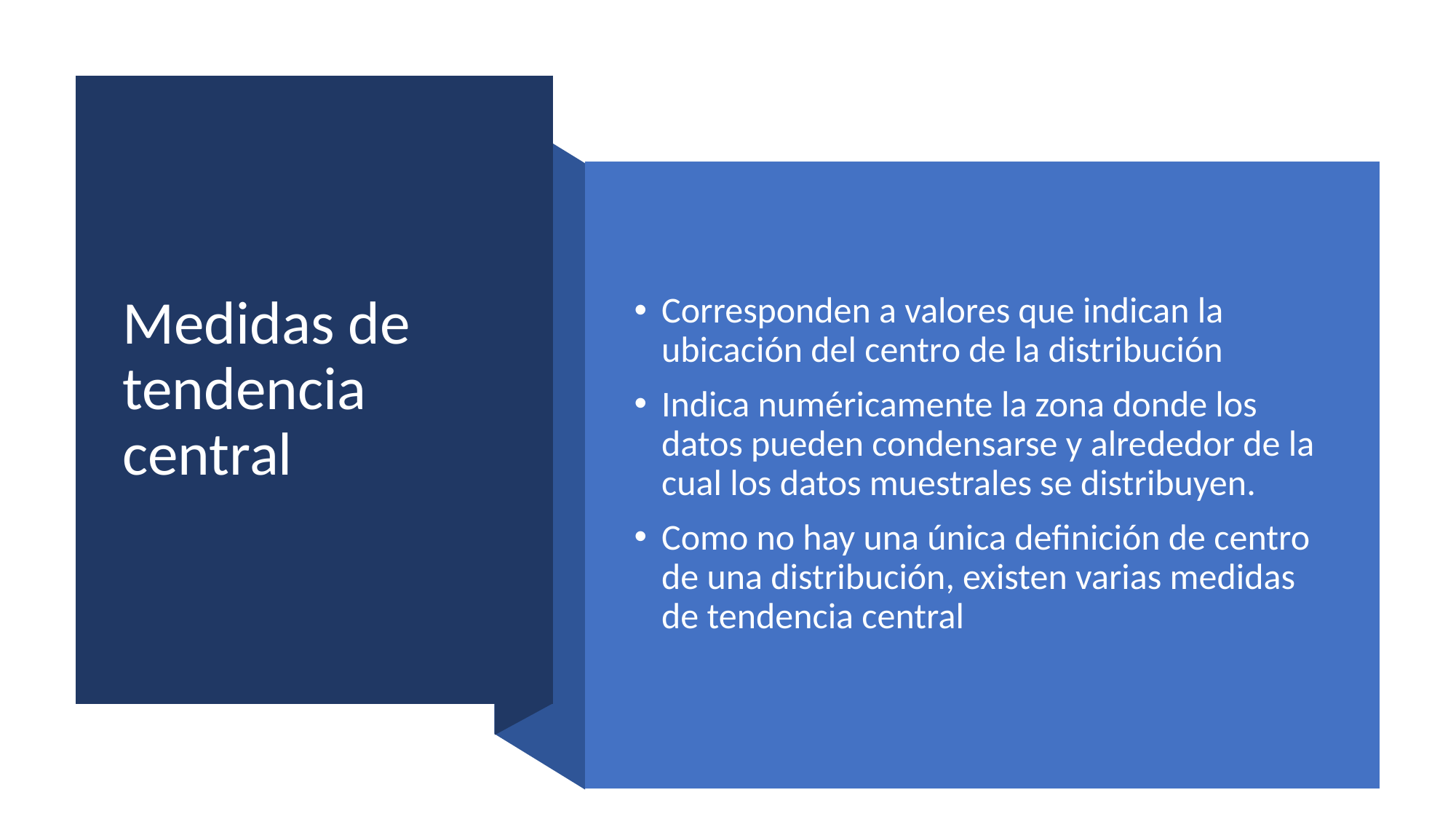

# Medidas de tendencia central

Corresponden a valores que indican la ubicación del centro de la distribución
Indica numéricamente la zona donde los datos pueden condensarse y alrededor de la cual los datos muestrales se distribuyen.
Como no hay una única definición de centro de una distribución, existen varias medidas de tendencia central